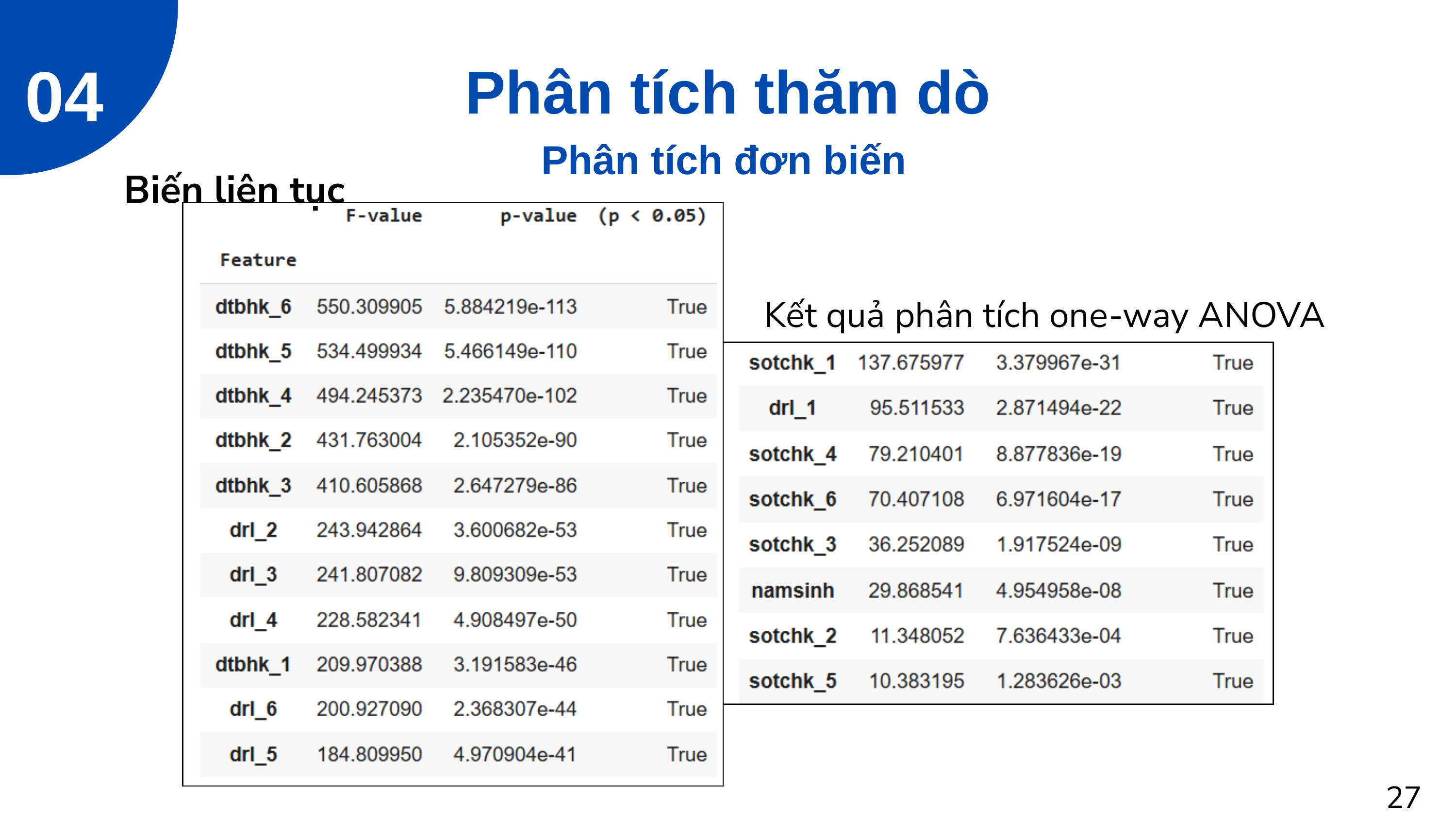

04
Phân tích thăm dò
Phân tích đơn biến
Biến liên tục

Kết quả phân tích one-way ANOVA

27